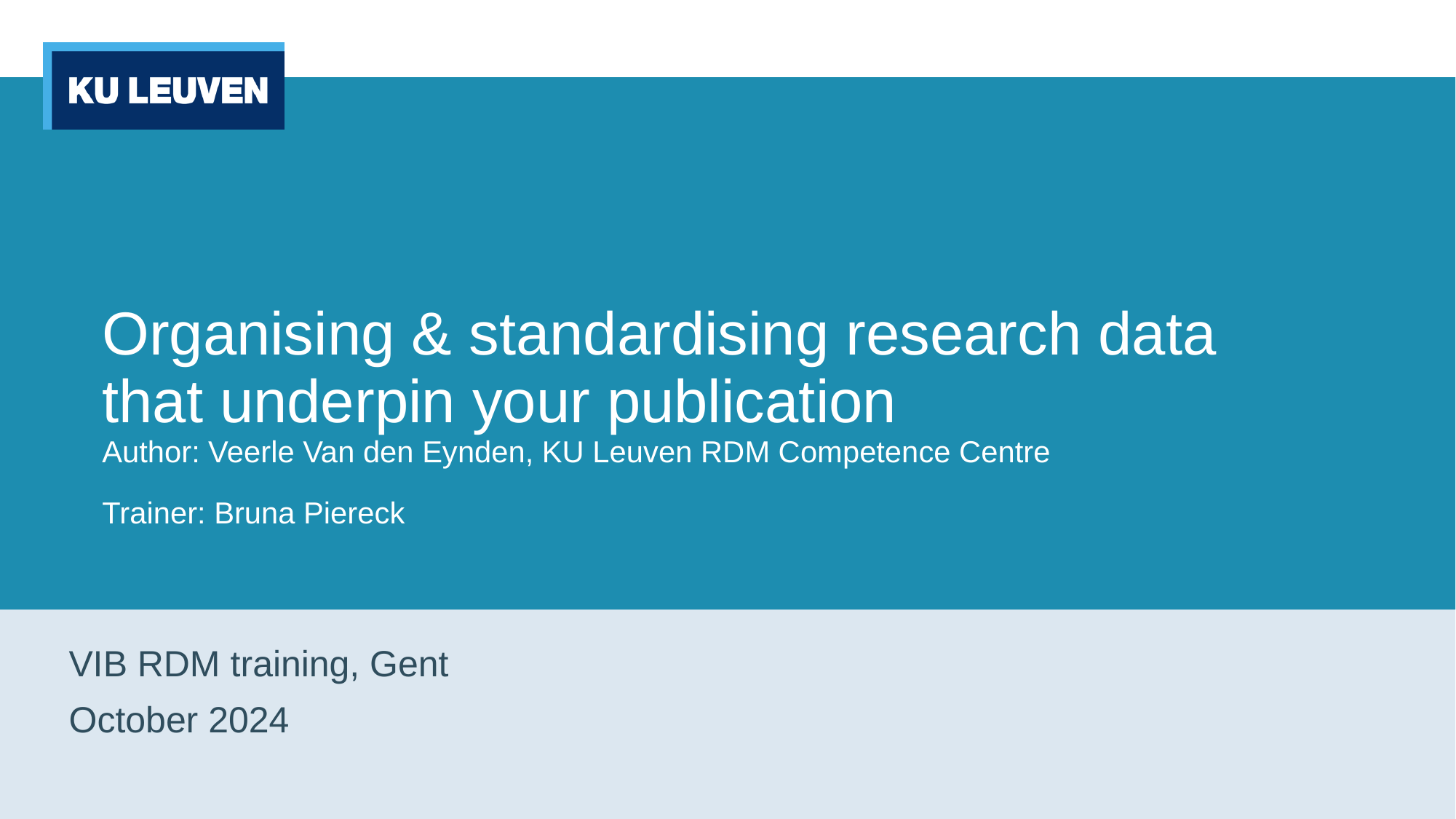

# Organising & standardising research data that underpin your publication Author: Veerle Van den Eynden, KU Leuven RDM Competence Centre
Trainer: Bruna Piereck
VIB RDM training, Gent
October 2024